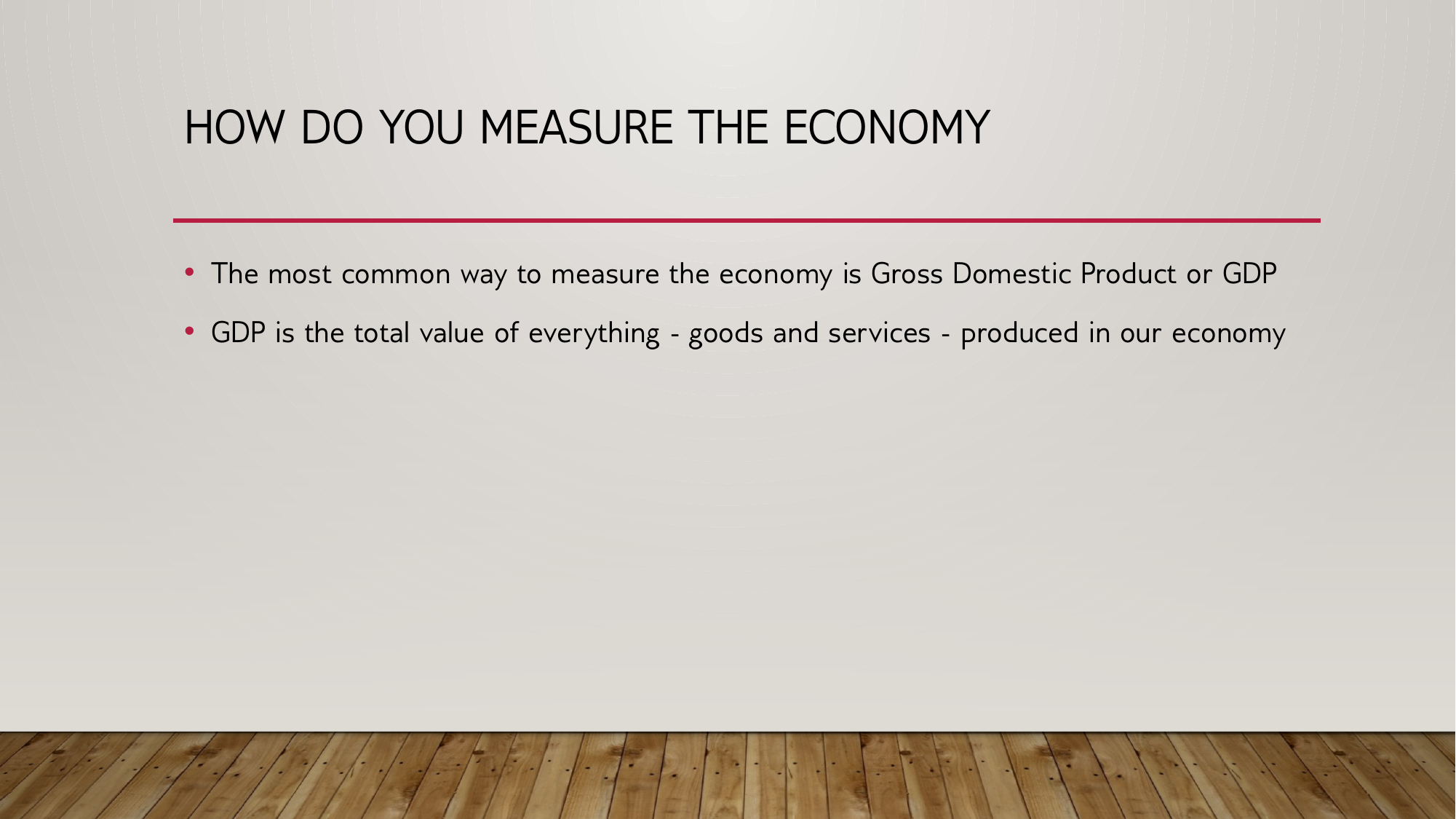

# How do you measure the economy
The most common way to measure the economy is Gross Domestic Product or GDP
GDP is the total value of everything - goods and services - produced in our economy